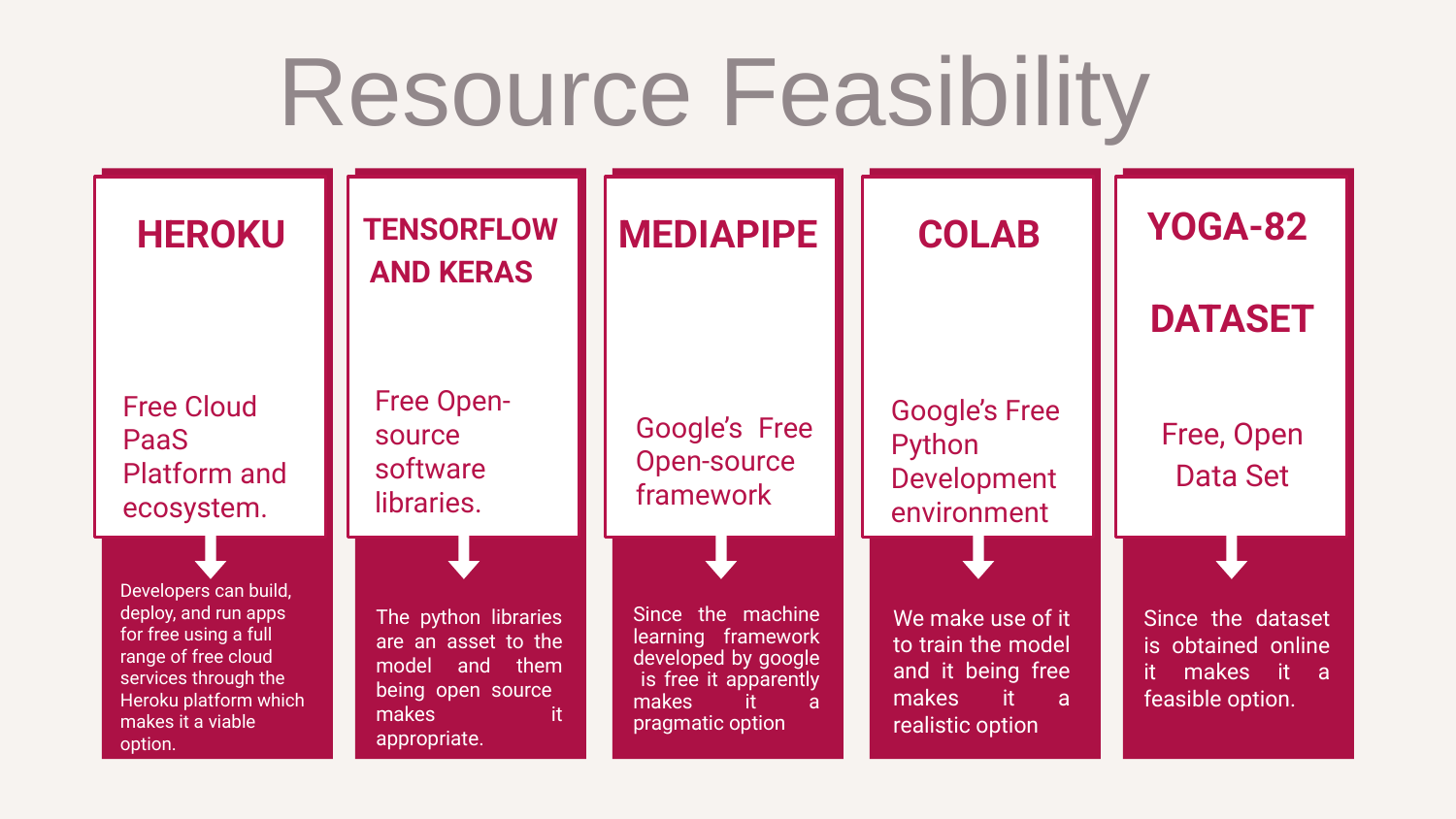

# Resource Feasibility

HEROKU

Free Cloud PaaS Platform and ecosystem.

Developers can build, deploy, and run apps for free using a full range of free cloud services through the Heroku platform which makes it a viable option.

TENSORFLOW

Free Open-source software libraries.

The python libraries are an asset to the model and them being open source  makes it appropriate.

 MEDIAPIPE
Google’s Free Open-source framework

Since the machine learning framework developed by google  is free it apparently makes it a pragmatic option

COLAB
Google’s Free Python Development environment

YOGA-82     DATASET
Free, Open Data Set

Since the dataset is obtained online it makes it a feasible option.
AND KERAS
We make use of it to train the model and it being free makes it a realistic option